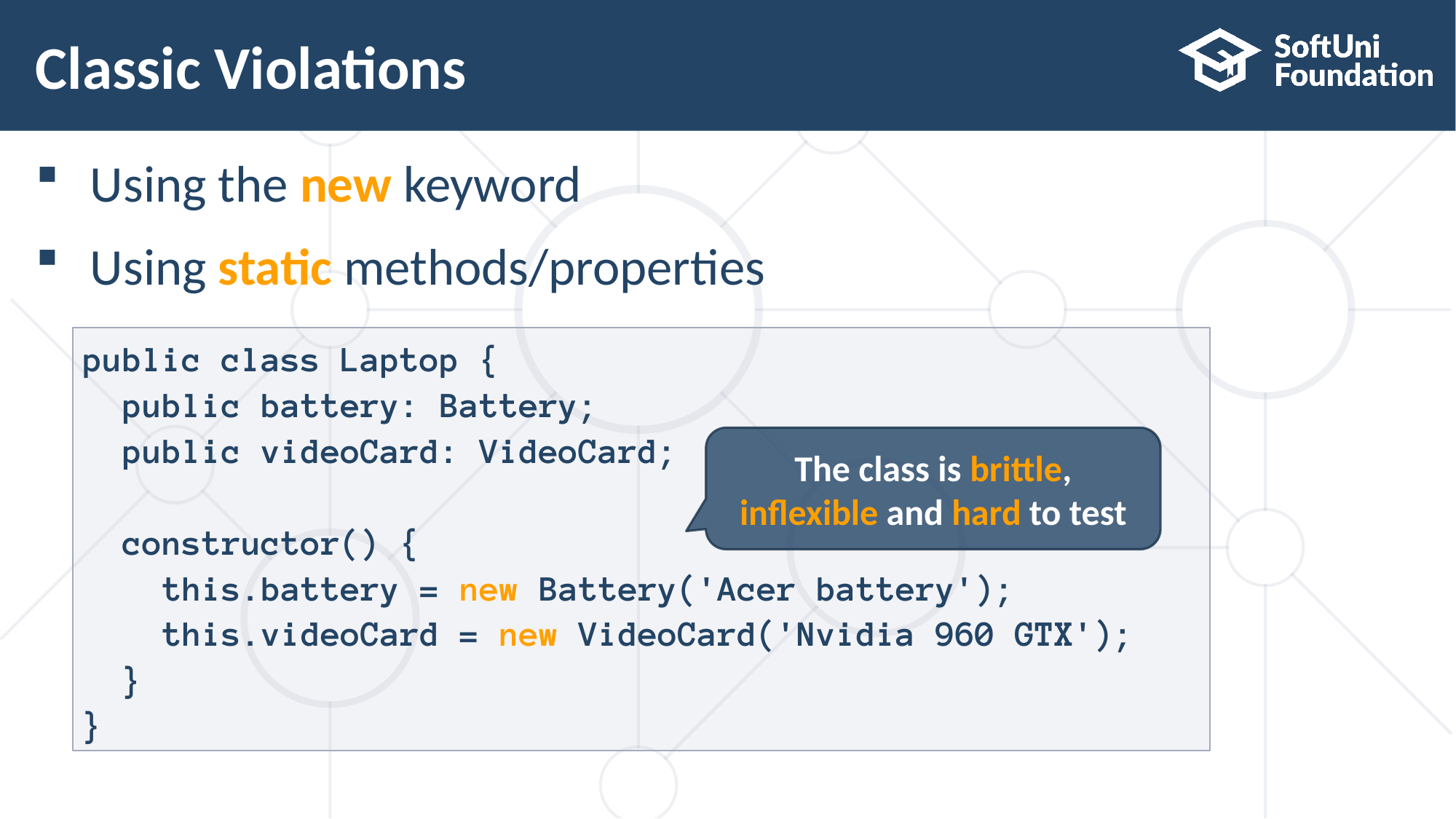

# Classic Violations
Using the new keyword
Using static methods/properties
public class Laptop {
  public battery: Battery;
  public videoCard: VideoCard;

  constructor() {
    this.battery = new Battery('Acer battery');
    this.videoCard = new VideoCard('Nvidia 960 GTX');
  }
}
The class is brittle, inflexible and hard to test
11